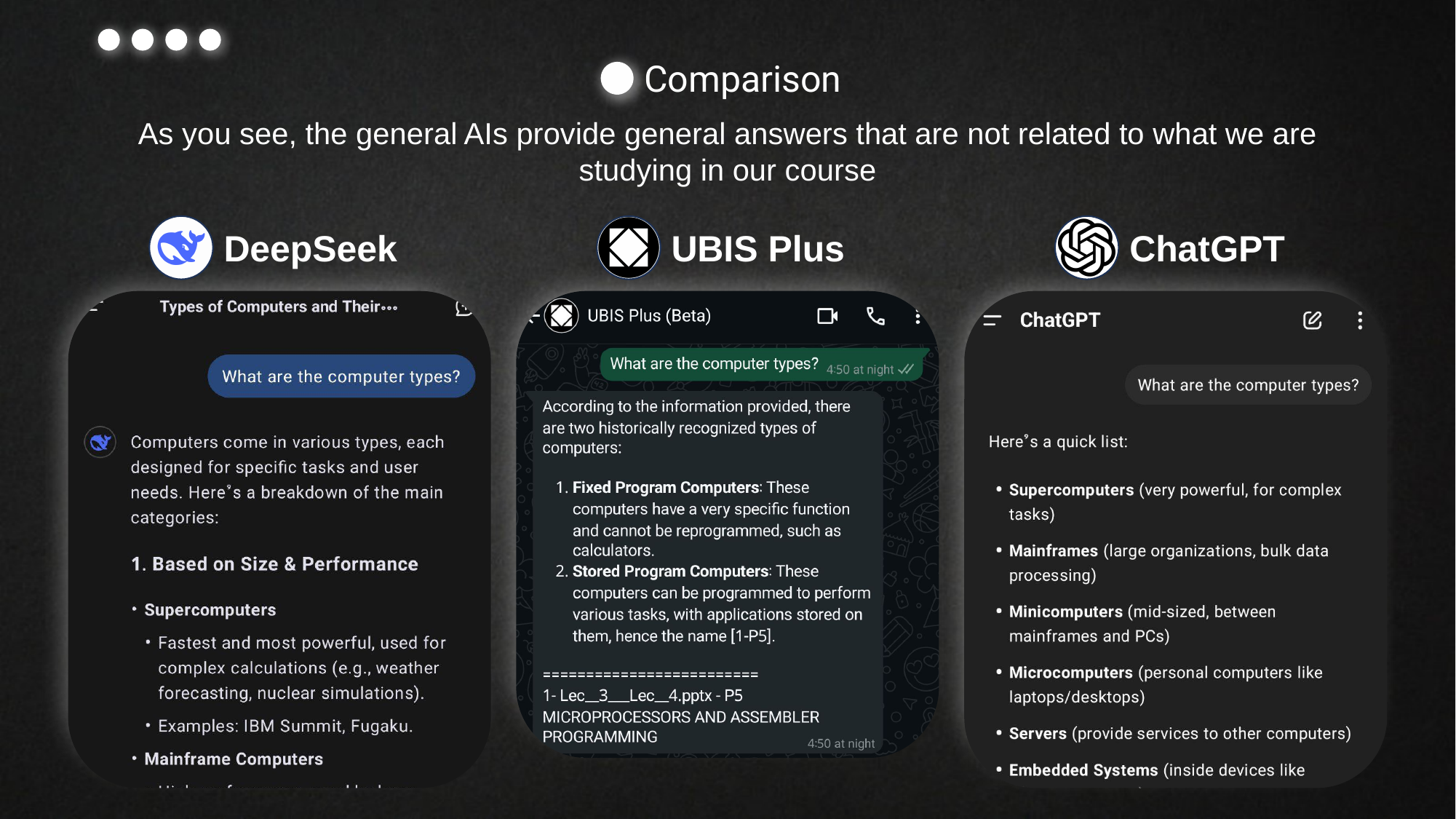

Comparison

As you see, the general AIs provide general answers that are not related to what we are studying in our course

UBIS Plus

DeepSeek
ChatGPT